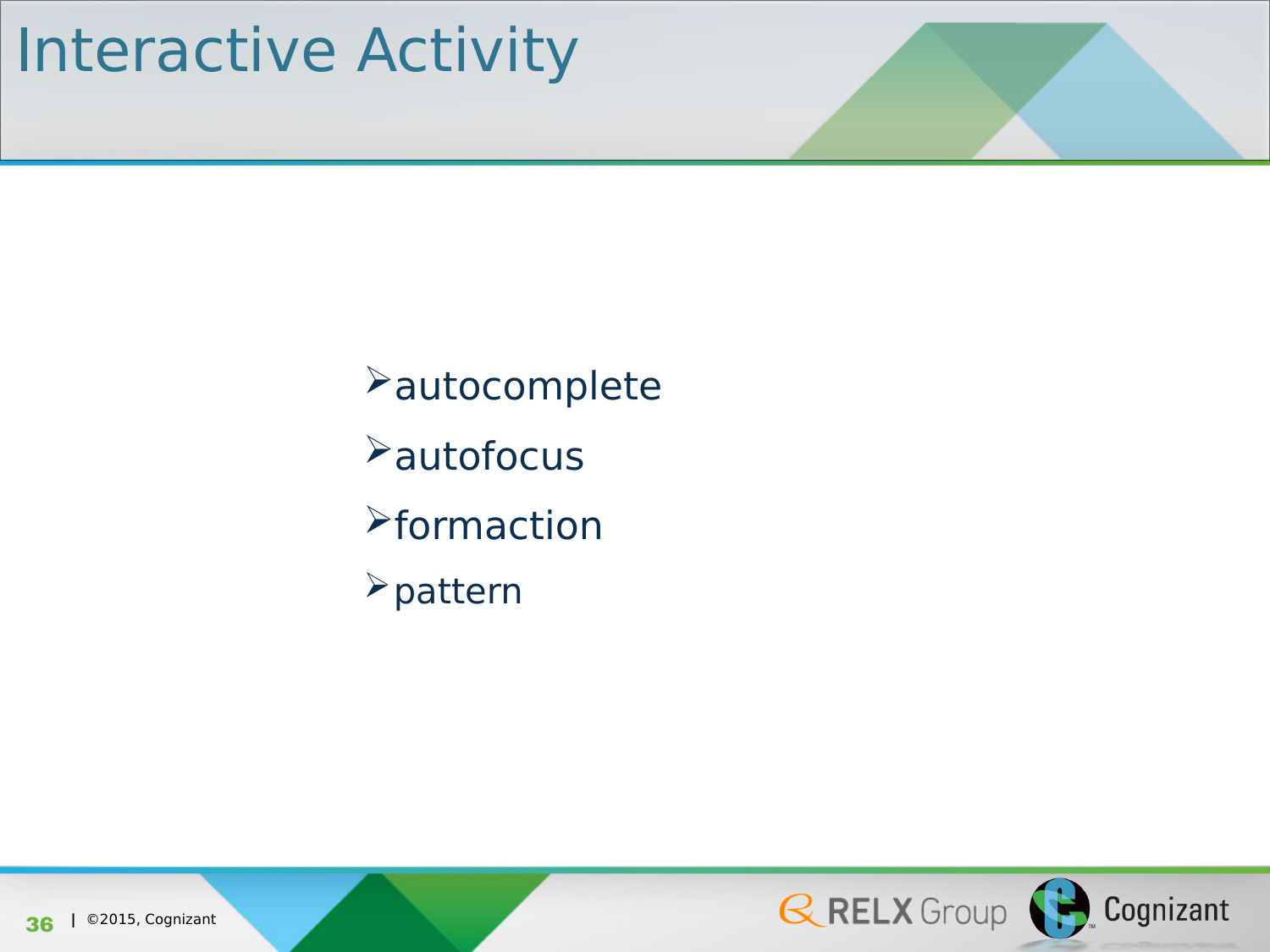

Interactive Activity
autocomplete
autofocus
formaction
pattern
36